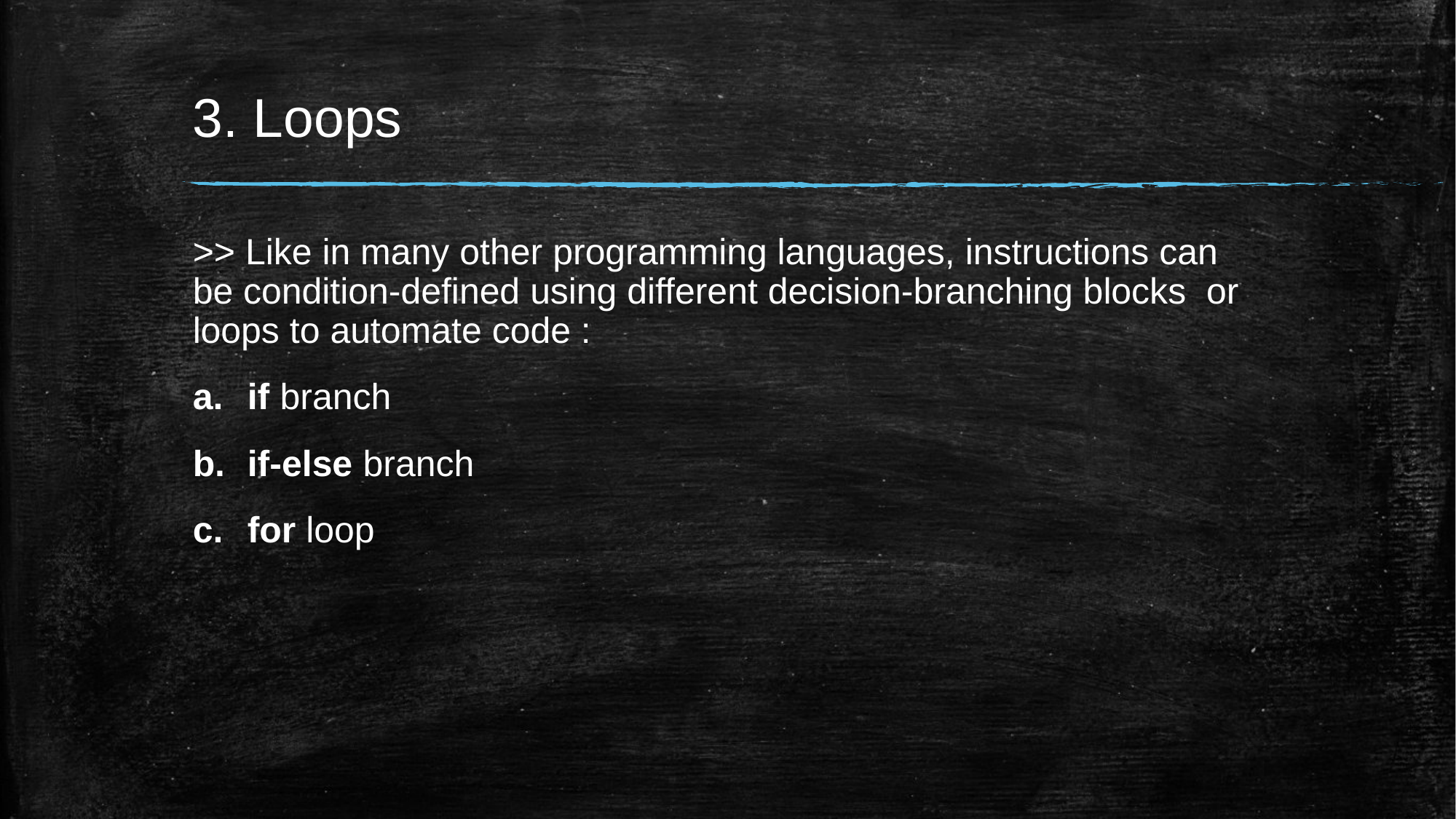

# 3. Loops
>> Like in many other programming languages, instructions can be condition-defined using different decision-branching blocks  or loops to automate code :
if branch
if-else branch
for loop